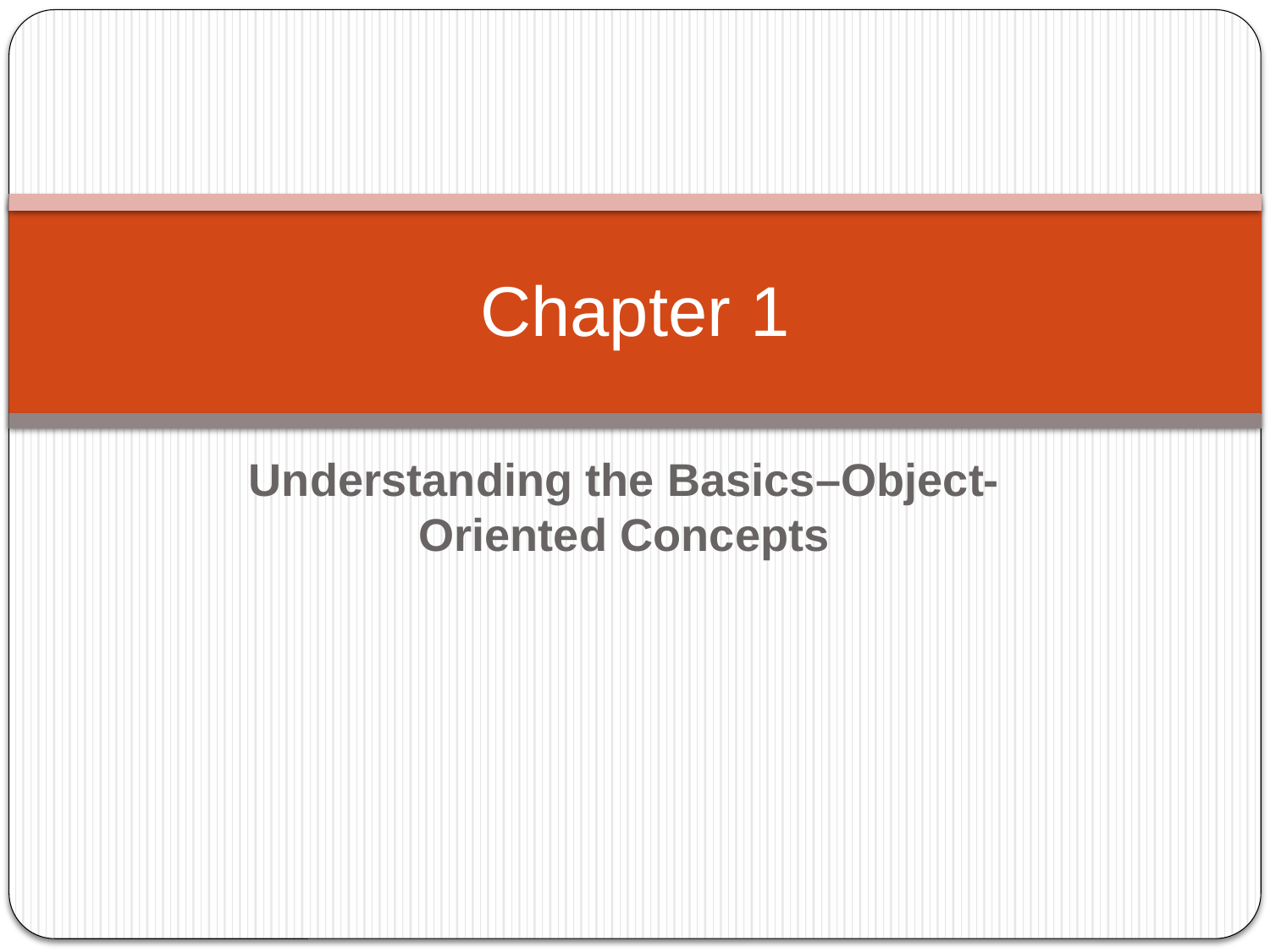

# Chapter 1
Understanding the Basics–Object-Oriented Concepts